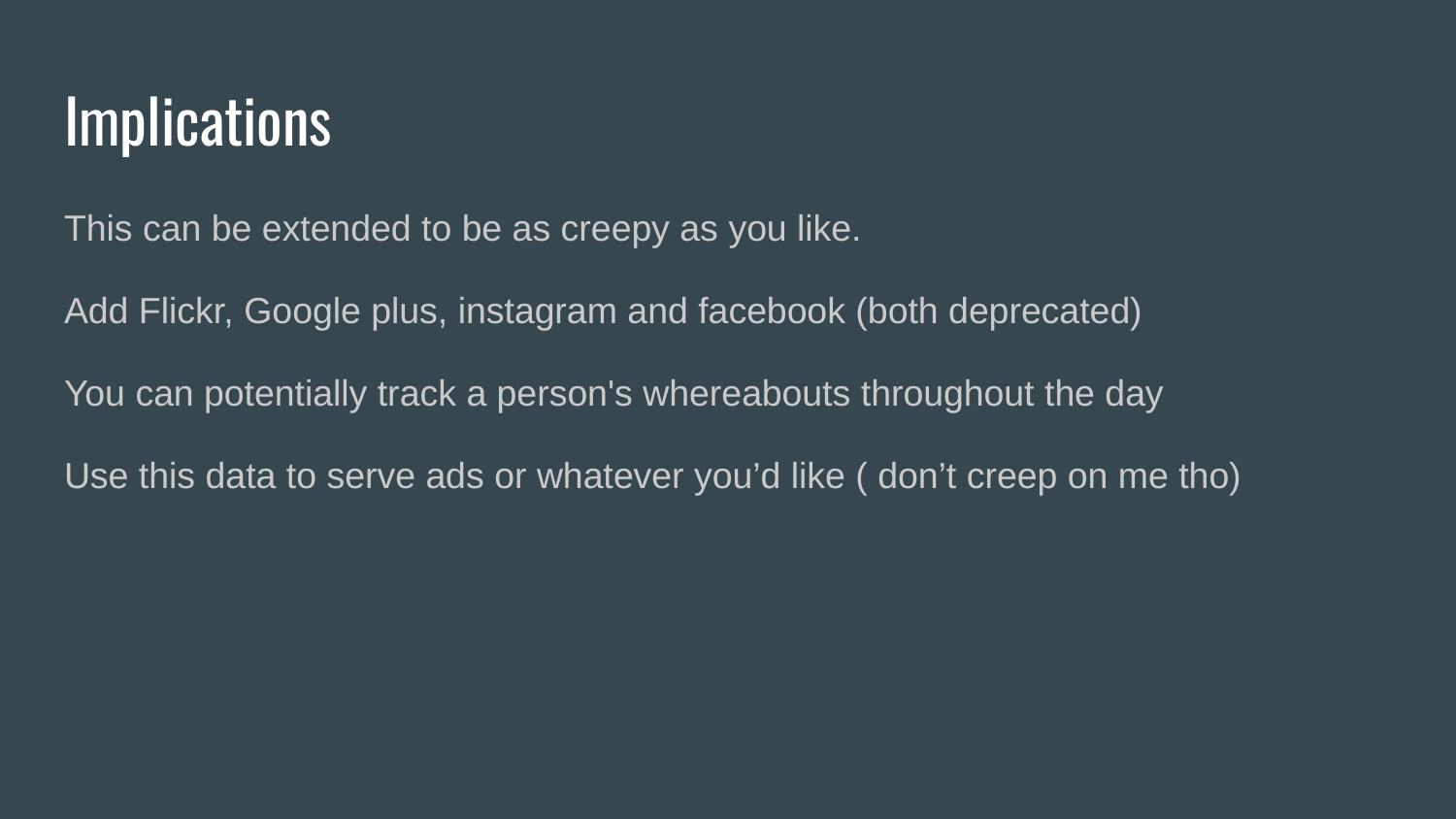

# Implications
This can be extended to be as creepy as you like.
Add Flickr, Google plus, instagram and facebook (both deprecated)
You can potentially track a person's whereabouts throughout the day
Use this data to serve ads or whatever you’d like ( don’t creep on me tho)